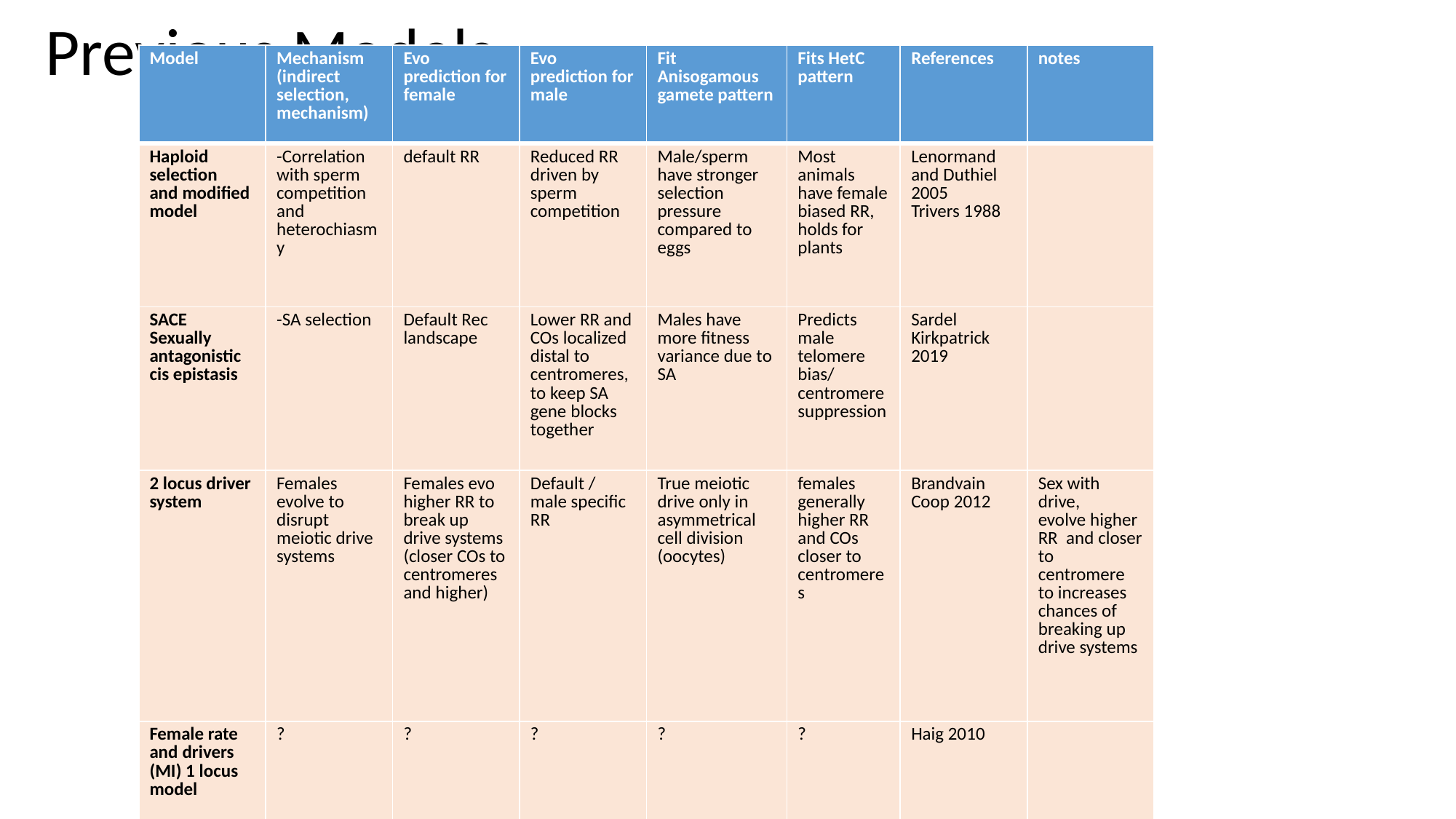

# Previous Models
| Model | Mechanism (indirect selection, mechanism) | Evo prediction for female | Evo prediction for male | Fit Anisogamous gamete pattern | Fits HetC pattern | References | notes |
| --- | --- | --- | --- | --- | --- | --- | --- |
| Haploid selection and modified model | -Correlation with sperm competition and heterochiasmy | default RR | Reduced RR driven by sperm competition | Male/sperm have stronger selection pressure compared to eggs | Most animals have female biased RR, holds for plants | Lenormand and Duthiel 2005 Trivers 1988 |  |
| SACE Sexually antagonistic cis epistasis | -SA selection | Default Rec landscape | Lower RR and COs localized distal to centromeres, to keep SA gene blocks together | Males have more fitness variance due to SA | Predicts male telomere bias/ centromere suppression | Sardel Kirkpatrick 2019 |  |
| 2 locus driver system | Females evolve to disrupt meiotic drive systems | Females evo higher RR to break up drive systems (closer COs to centromeres and higher) | Default / male specific RR | True meiotic drive only in asymmetrical cell division (oocytes) | females generally higher RR and COs closer to centromeres | Brandvain Coop 2012 | Sex with drive, evolve higher RR and closer to centromere to increases chances of breaking up drive systems |
| Female rate and drivers (MI) 1 locus model | ? | ? | ? | ? | ? | Haig 2010 |  |
chromatin remodeler HELLS